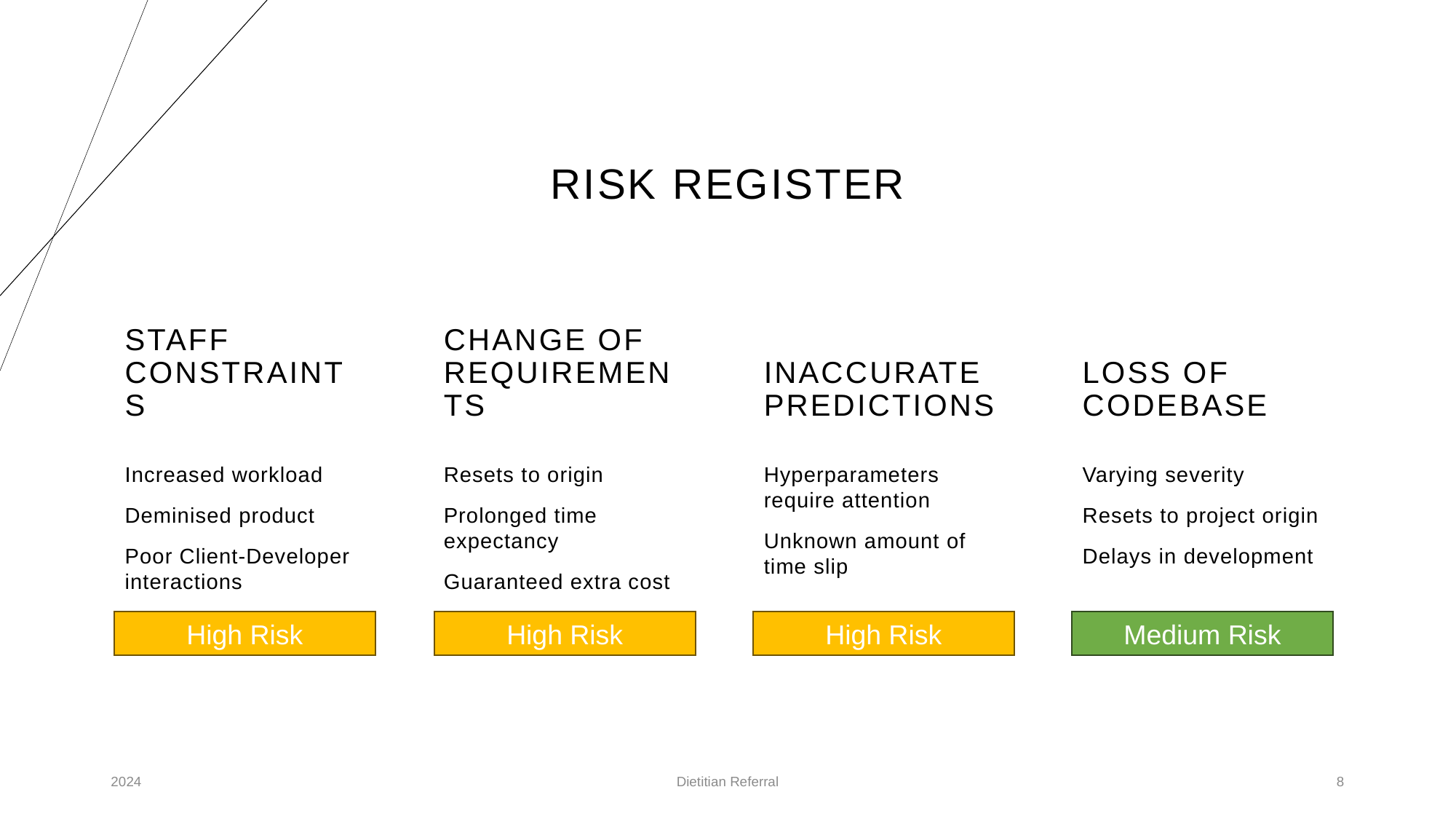

# Risk register
Staff constraints
Change of requirements
Inaccurate predictions
Loss of codebase
Increased workload
Deminised product
Poor Client-Developer interactions
Resets to origin
Prolonged time expectancy
Guaranteed extra cost
Hyperparameters require attention
Unknown amount of time slip
Varying severity
Resets to project origin
Delays in development
High Risk
Medium Risk
High Risk
High Risk
2024
Dietitian Referral
8